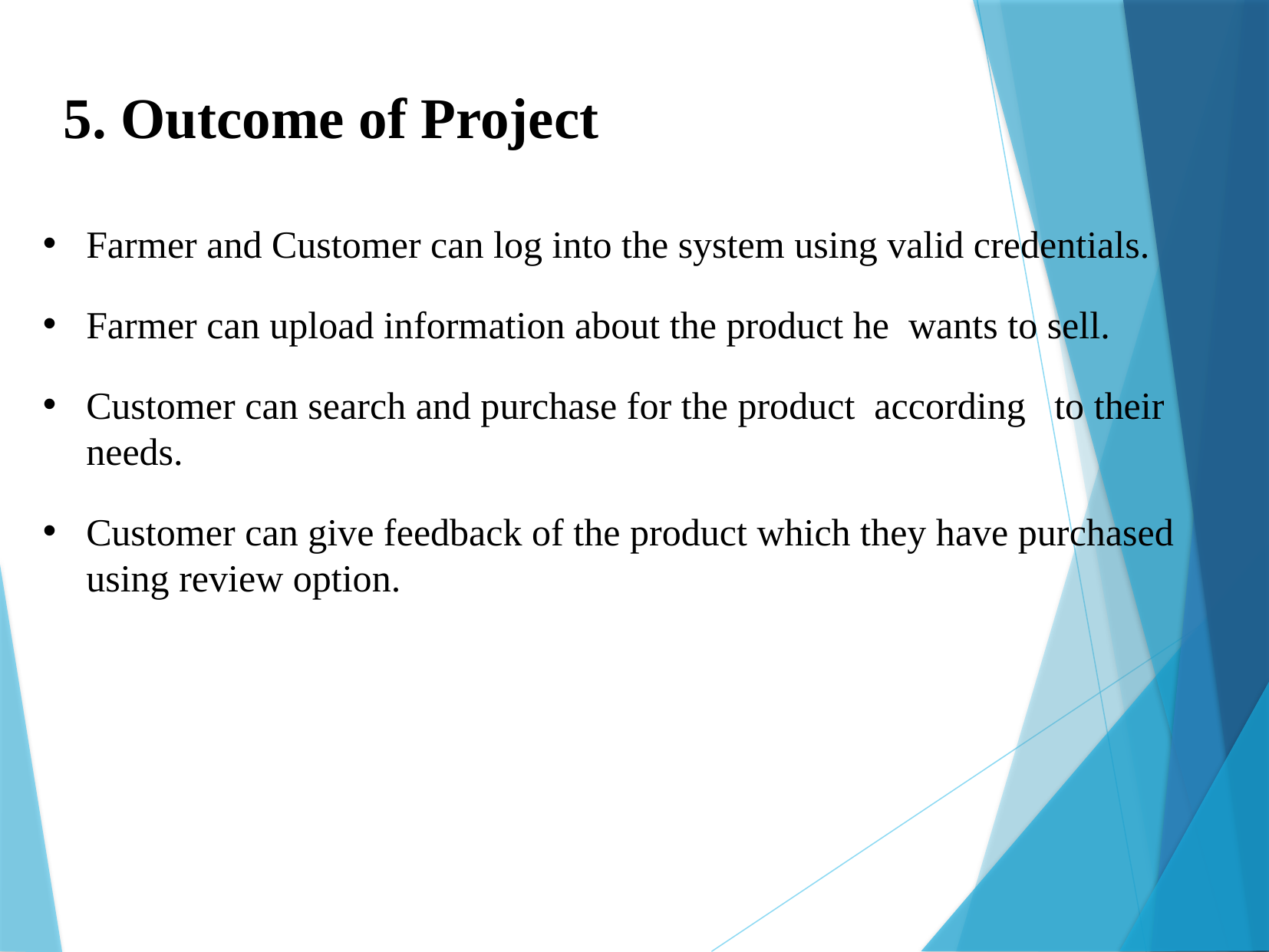

5. Outcome of Project

Farmer and Customer can log into the system using valid credentials.
Farmer can upload information about the product he  wants to sell.
Customer can search and purchase for the product  according   to their needs.
Customer can give feedback of the product which they have purchased using review option.